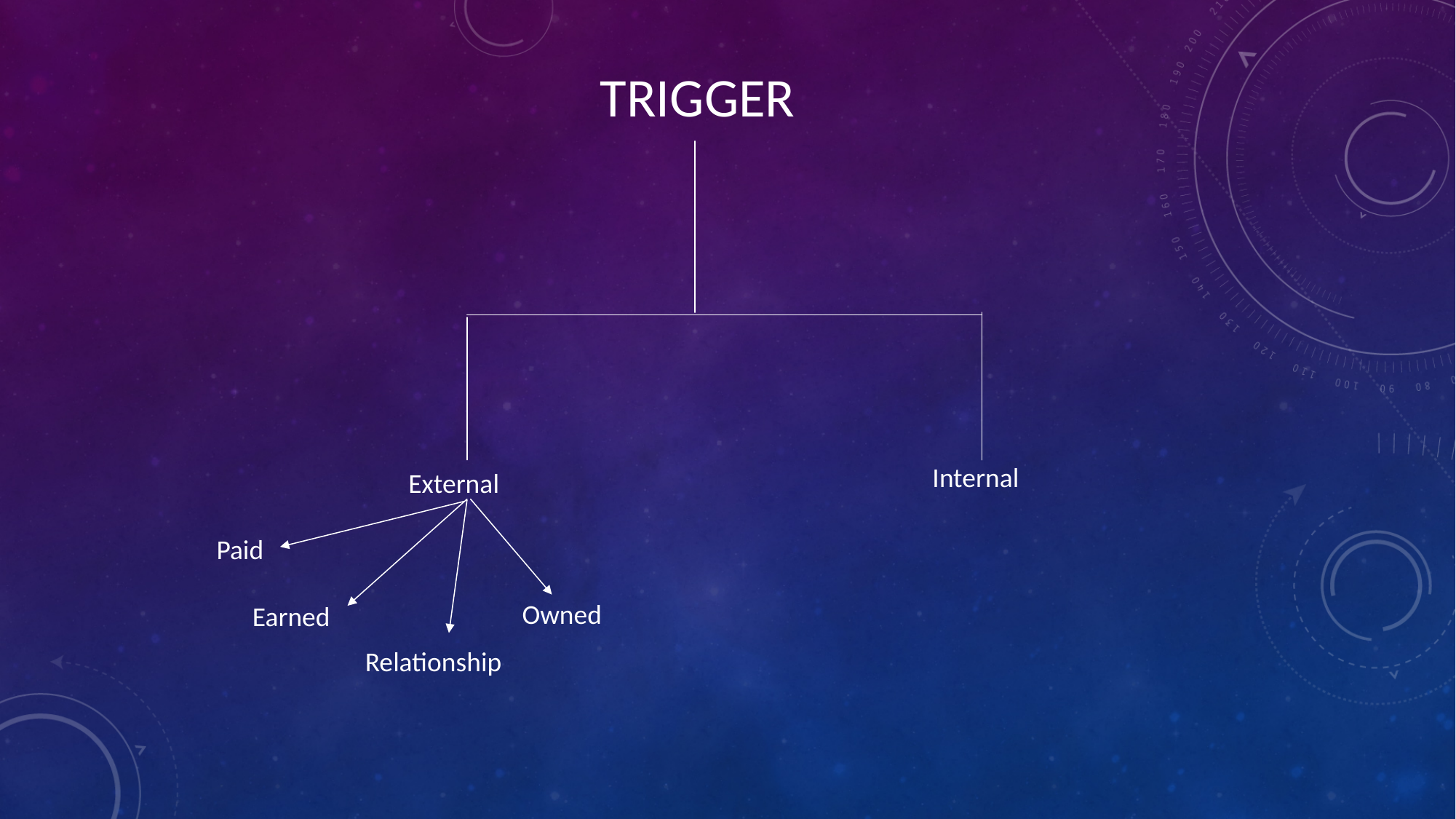

# Trigger
Internal
External
Paid
Owned
Earned
Relationship